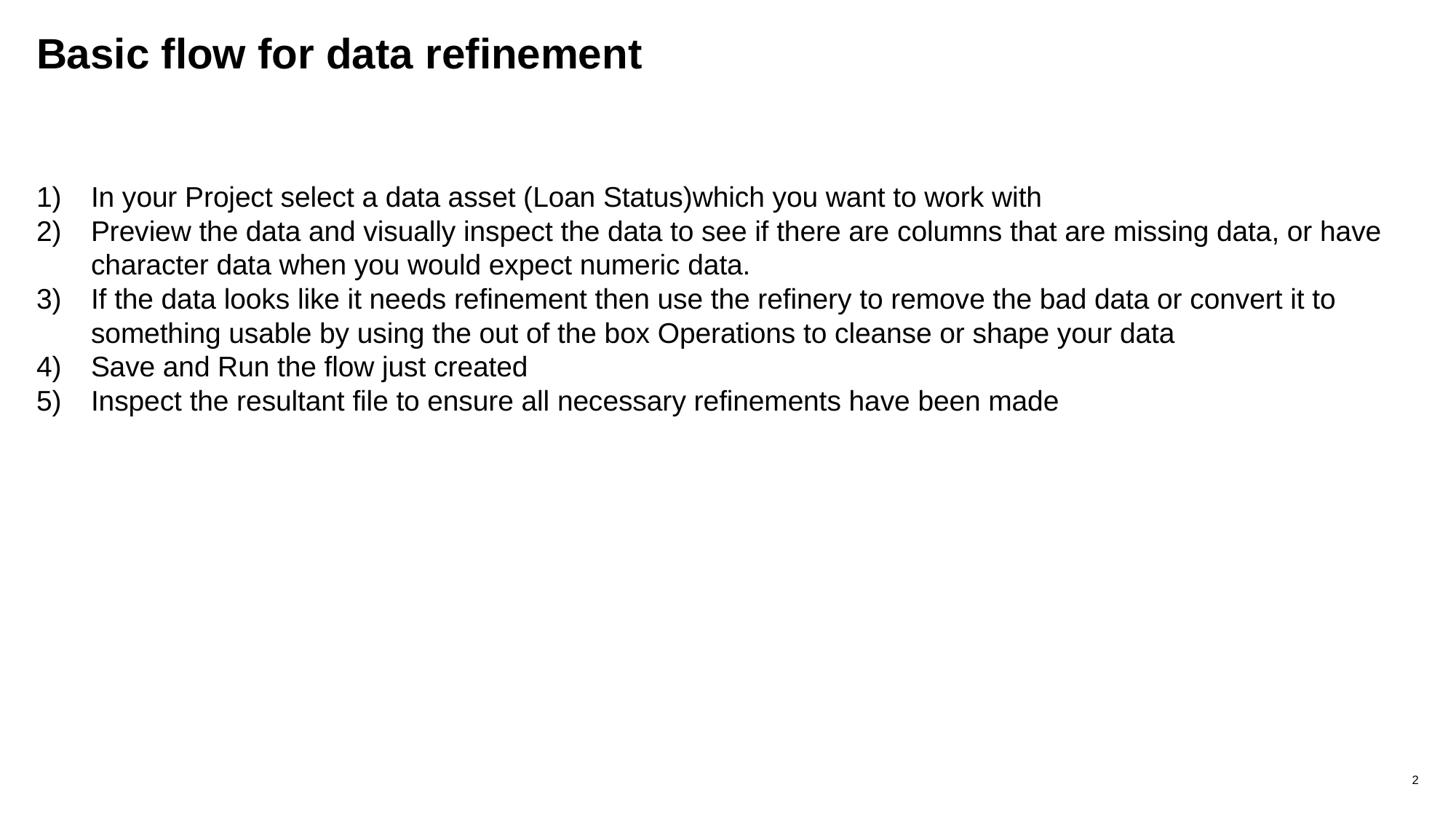

# Basic flow for data refinement
In your Project select a data asset (Loan Status)which you want to work with
Preview the data and visually inspect the data to see if there are columns that are missing data, or have character data when you would expect numeric data.
If the data looks like it needs refinement then use the refinery to remove the bad data or convert it to something usable by using the out of the box Operations to cleanse or shape your data
Save and Run the flow just created
Inspect the resultant file to ensure all necessary refinements have been made
2